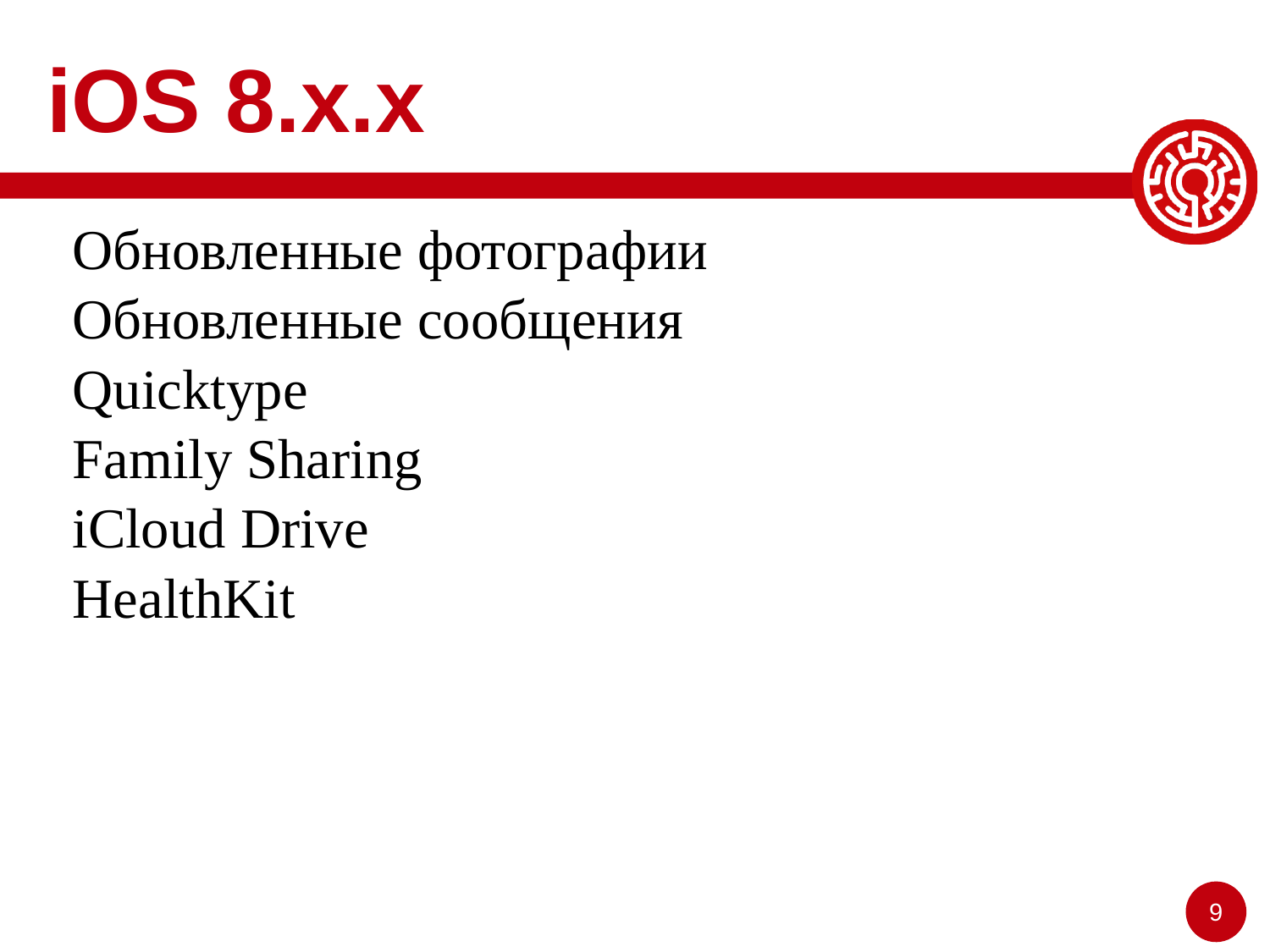

# iOS 8.x.x
Обновленные фотографии
Обновленные сообщения
Quicktype
Family Sharing
iCloud Drive
HealthKit
9